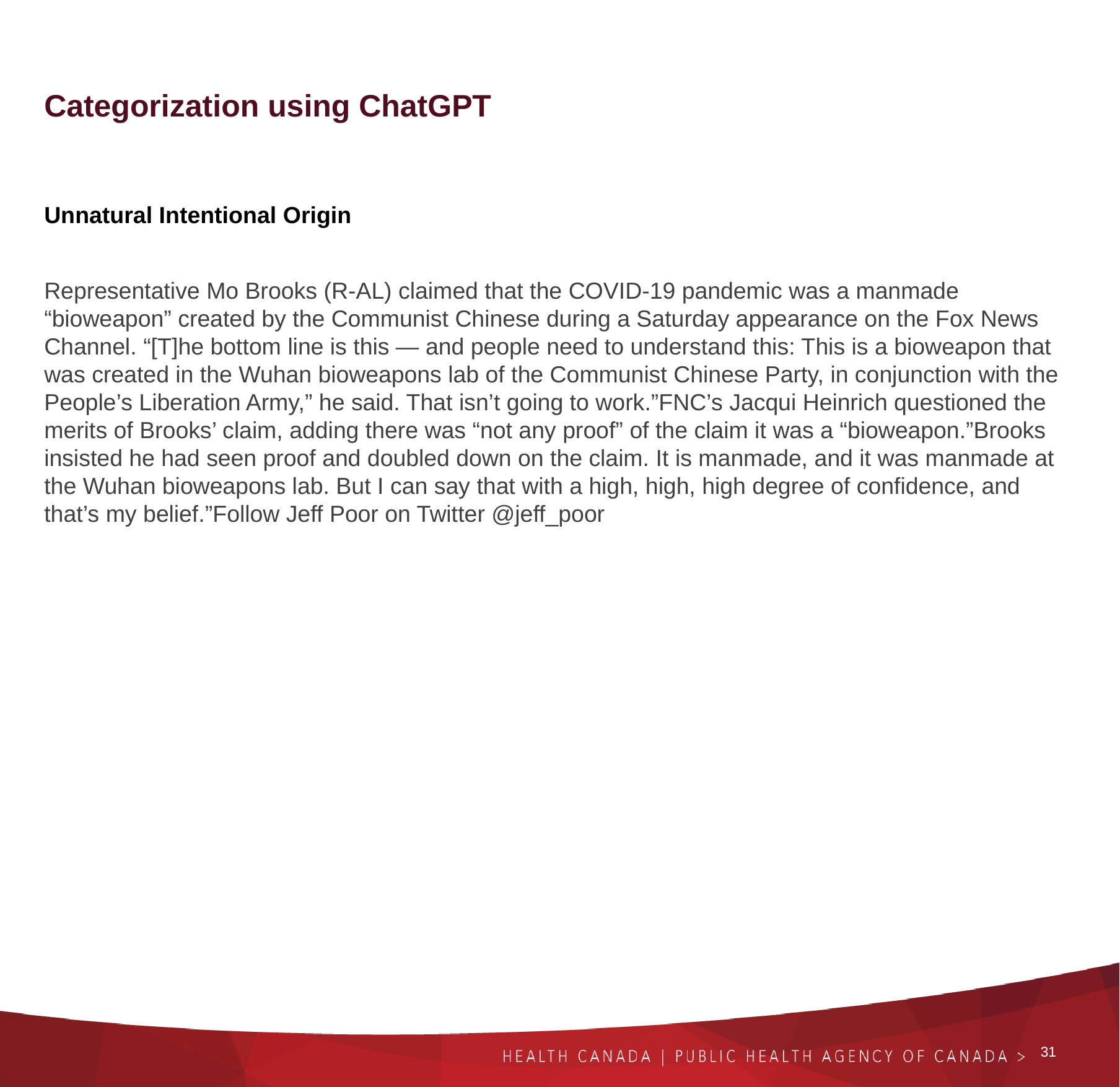

# Categorization using ChatGPT

Unnatural Intentional Origin

Representative Mo Brooks (R-AL) claimed that the COVID-19 pandemic was a manmade “bioweapon” created by the Communist Chinese during a Saturday appearance on the Fox News Channel. “[T]he bottom line is this — and people need to understand this: This is a bioweapon that was created in the Wuhan bioweapons lab of the Communist Chinese Party, in conjunction with the People’s Liberation Army,” he said. That isn’t going to work.”FNC’s Jacqui Heinrich questioned the merits of Brooks’ claim, adding there was “not any proof” of the claim it was a “bioweapon.”Brooks insisted he had seen proof and doubled down on the claim. It is manmade, and it was manmade at the Wuhan bioweapons lab. But I can say that with a high, high, high degree of confidence, and that’s my belief.”Follow Jeff Poor on Twitter @jeff_poor
31